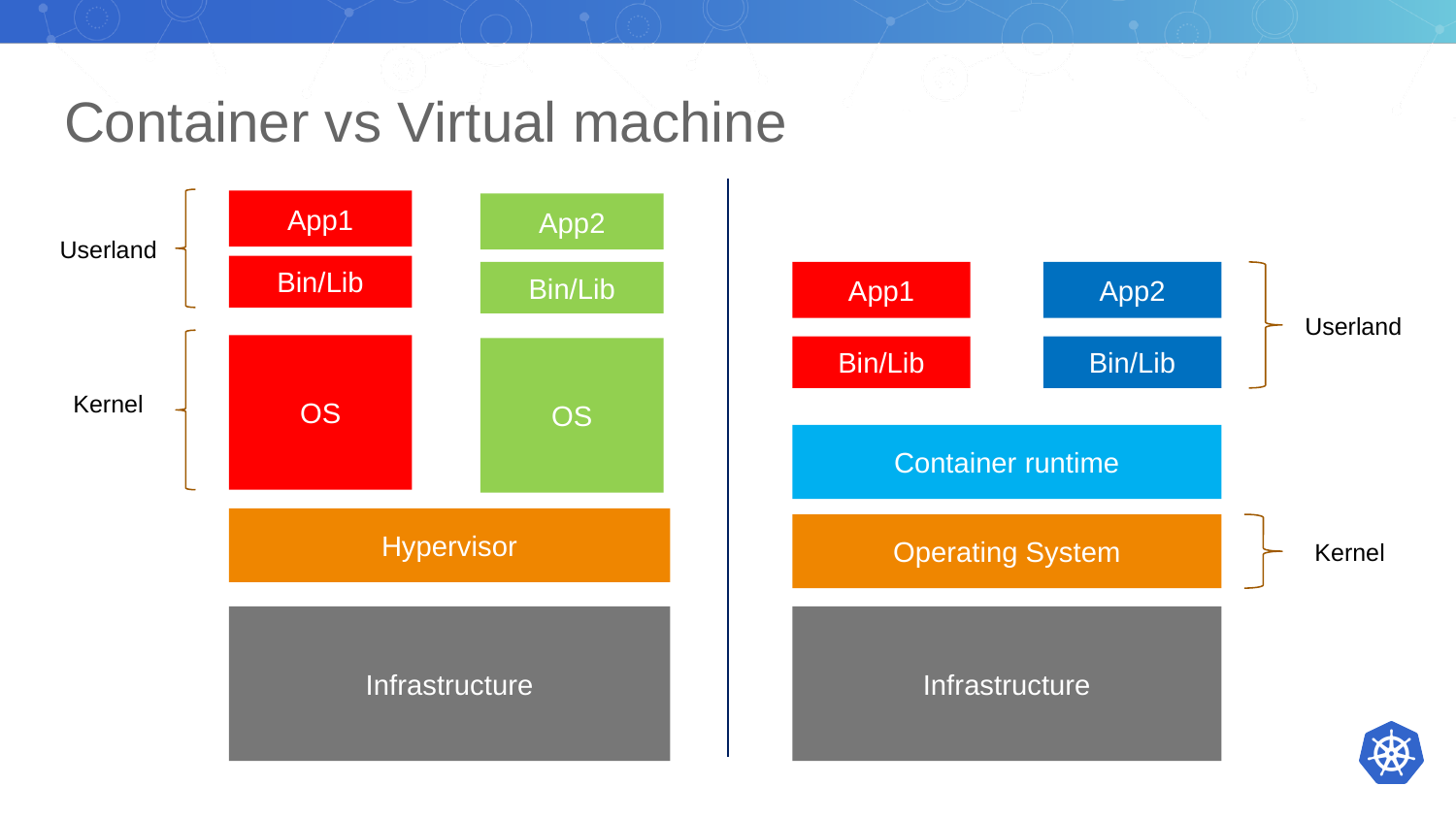

# Container vs Virtual machine

App1
App2
Userland
Bin/Lib
Bin/Lib
App1

App2
Userland

OS
Bin/Lib
Bin/Lib
OS
Kernel
Container runtime
Hypervisor
Operating System

Kernel
Infrastructure
Infrastructure